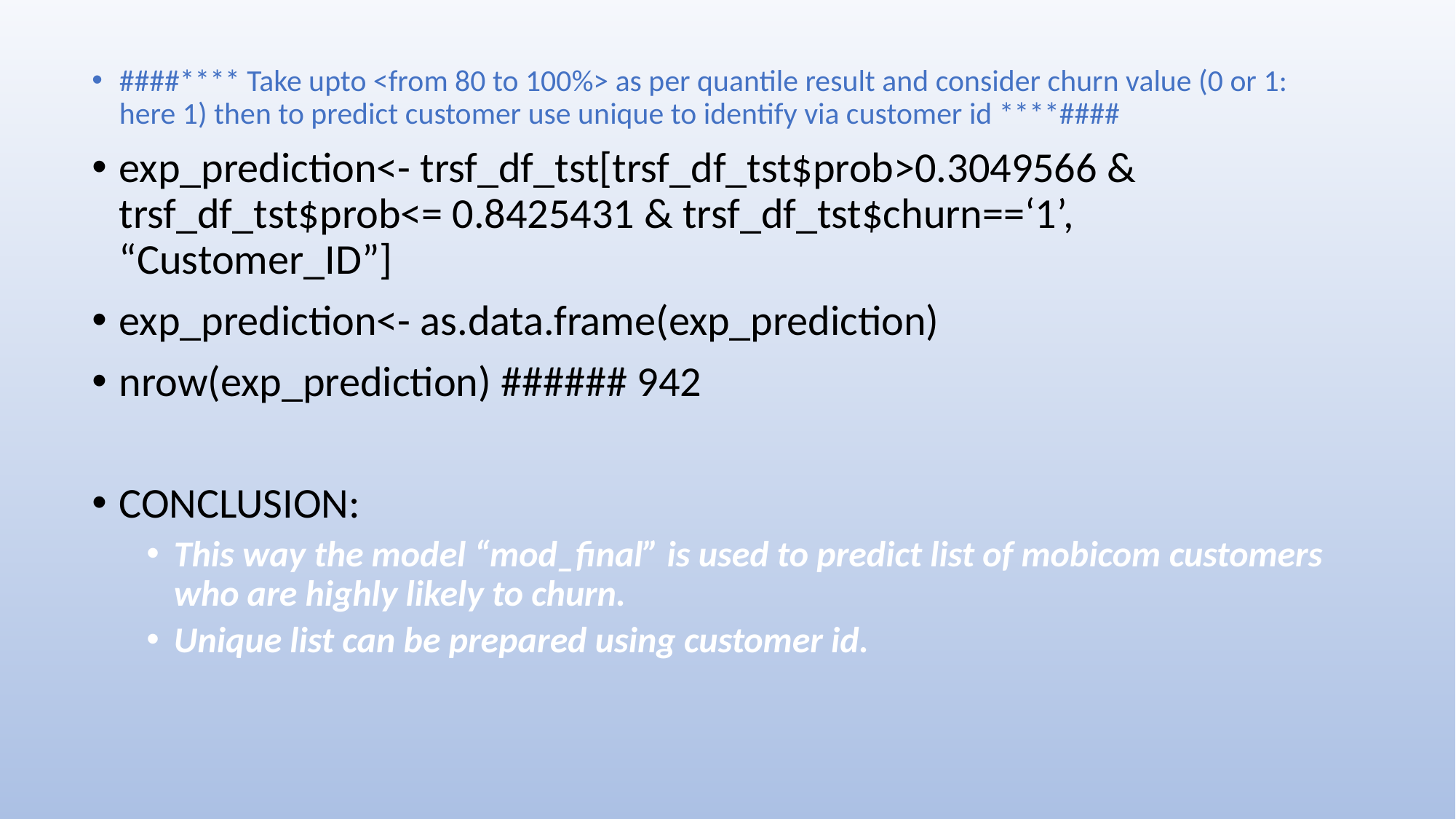

####**** Take upto <from 80 to 100%> as per quantile result and consider churn value (0 or 1: here 1) then to predict customer use unique to identify via customer id ****####
exp_prediction<- trsf_df_tst[trsf_df_tst$prob>0.3049566 & trsf_df_tst$prob<= 0.8425431 & trsf_df_tst$churn==‘1’, “Customer_ID”]
exp_prediction<- as.data.frame(exp_prediction)
nrow(exp_prediction) ###### 942

CONCLUSION:
This way the model “mod_final” is used to predict list of mobicom customers who are highly likely to churn.
Unique list can be prepared using customer id.